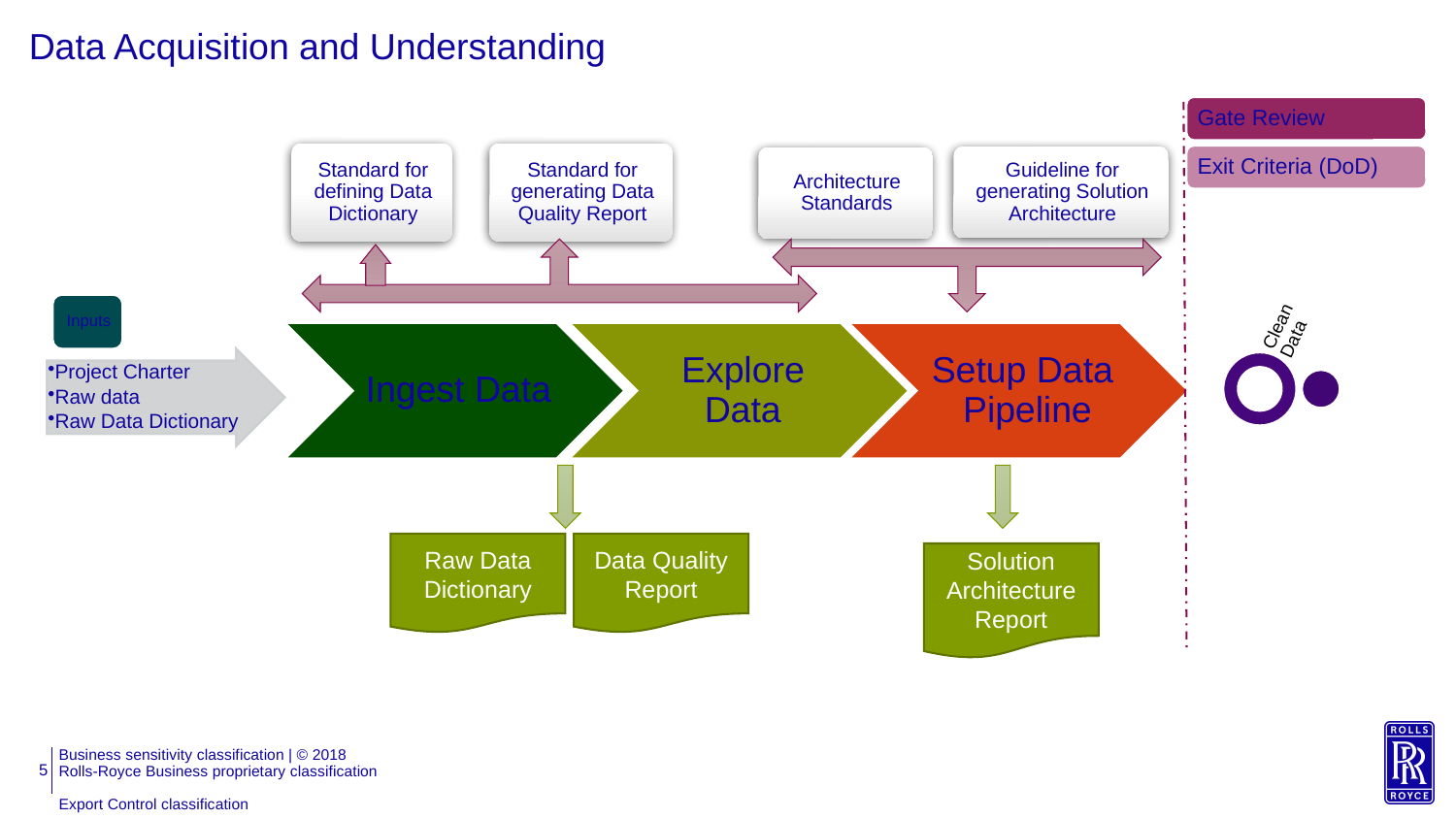

# Data Acquisition and Understanding
Gate Review
Exit Criteria (DoD)
Standard for defining Data Dictionary

Standard for generating Data Quality Report

Architecture Standards

Guideline for generating Solution Architecture

Clean Data

Project Charter
Raw data
Raw Data Dictionary
Inputs
Ingest Data
Explore Data
Setup Data  Pipeline

Raw Data Dictionary
Data Quality Report
Solution Architecture Report